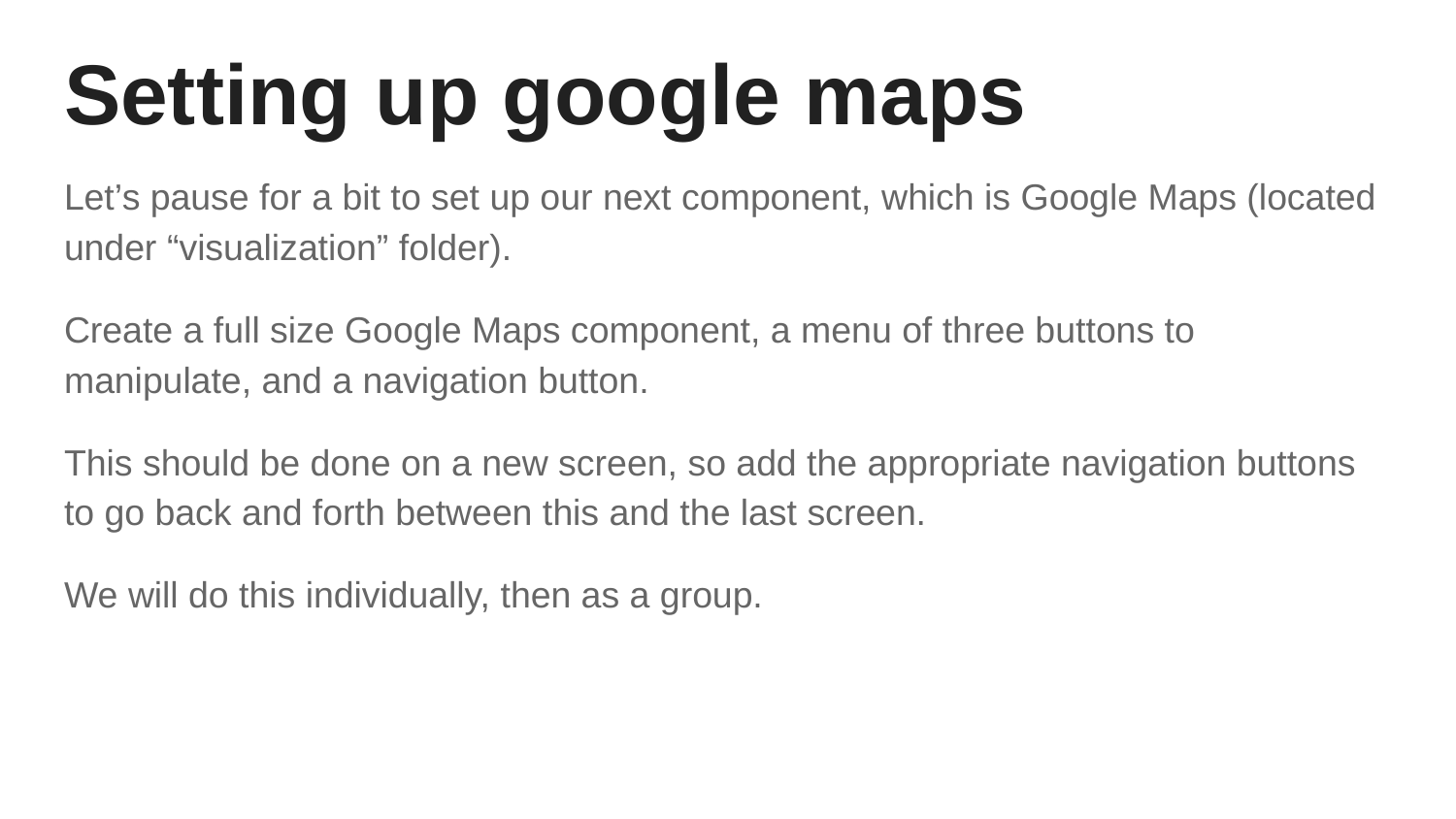

# Setting up google maps
Let’s pause for a bit to set up our next component, which is Google Maps (located under “visualization” folder).
Create a full size Google Maps component, a menu of three buttons to manipulate, and a navigation button.
This should be done on a new screen, so add the appropriate navigation buttons to go back and forth between this and the last screen.
We will do this individually, then as a group.